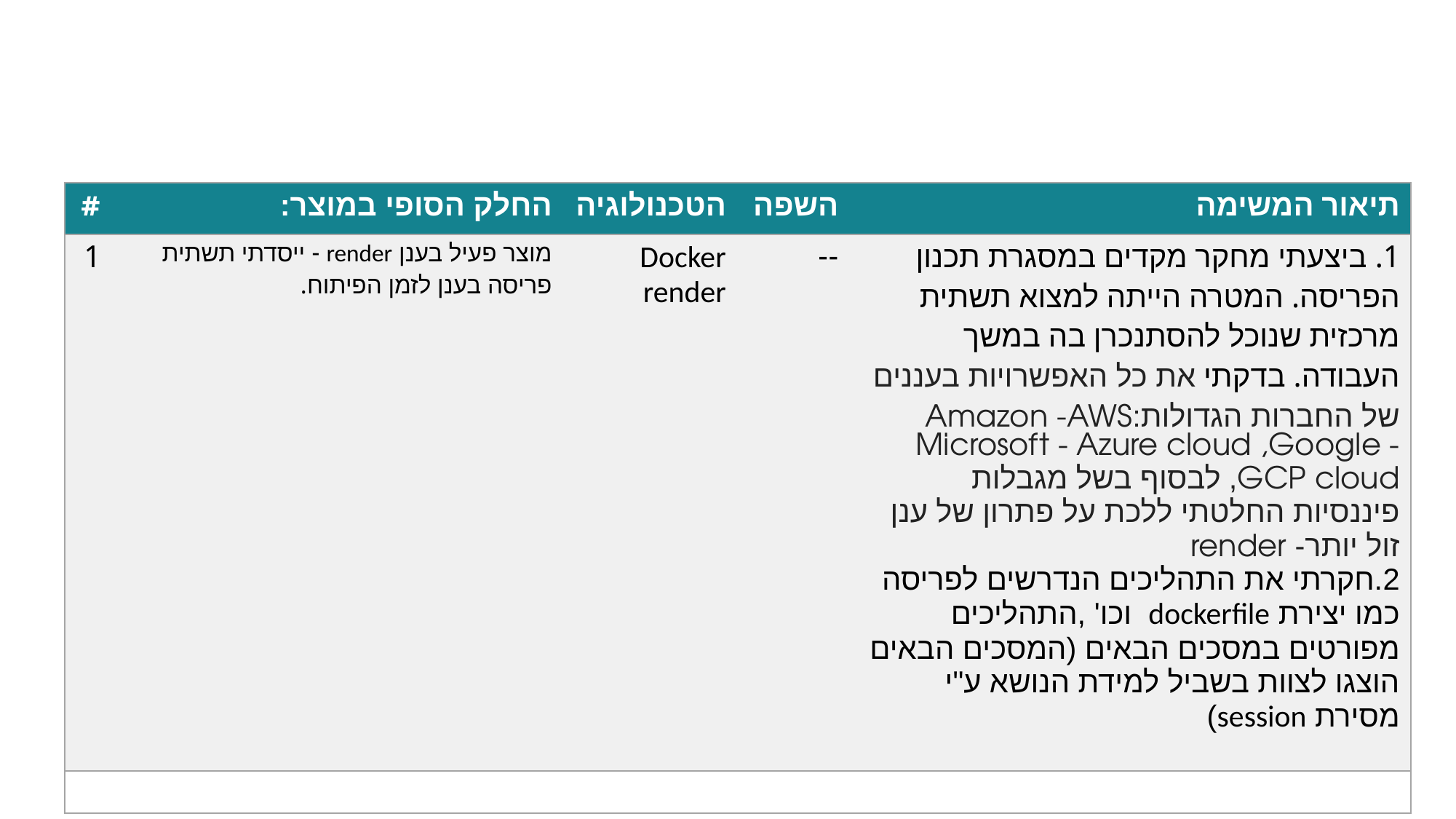

| # | החלק הסופי במוצר: | הטכנולוגיה | השפה | תיאור המשימה |
| --- | --- | --- | --- | --- |
| 1 | מוצר פעיל בענן render - ייסדתי תשתית פריסה בענן לזמן הפיתוח. | Docker render | -- | 1. ביצעתי מחקר מקדים במסגרת תכנון הפריסה. המטרה הייתה למצוא תשתית מרכזית שנוכל להסתנכרן בה במשך העבודה. בדקתי את כל האפשרויות בעננים של החברות הגדולות:Amazon -AWS Microsoft - Azure cloud ,Google -GCP cloud, לבסוף בשל מגבלות פיננסיות החלטתי ללכת על פתרון של ענן זול יותר- render 2.חקרתי את התהליכים הנדרשים לפריסה כמו יצירת dockerfile וכו' ,התהליכים מפורטים במסכים הבאים (המסכים הבאים הוצגו לצוות בשביל למידת הנושא ע"י מסירת session) |
|  |  |  |  |  |